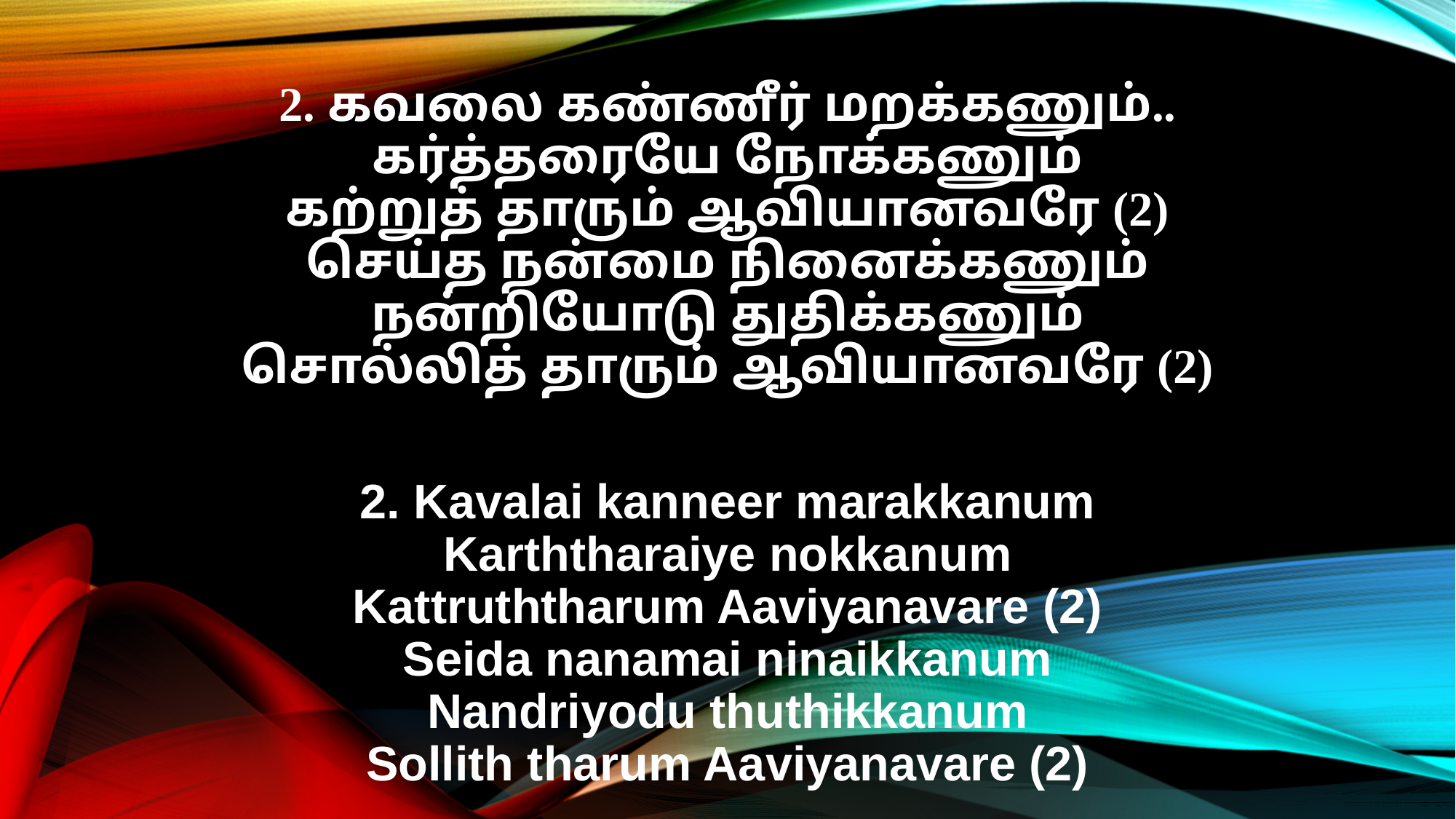

2. கவலை கண்ணீர் மறக்கணும்..
கர்த்தரையே நோக்கணும்
கற்றுத் தாரும் ஆவியானவரே (2)
செய்த நன்மை நினைக்கணும்
நன்றியோடு துதிக்கணும்
சொல்லித் தாரும் ஆவியானவரே (2)

2. Kavalai kanneer marakkanum
Karththaraiye nokkanum
Kattruththarum Aaviyanavare (2)
Seida nanamai ninaikkanum
Nandriyodu thuthikkanum
Sollith tharum Aaviyanavare (2)